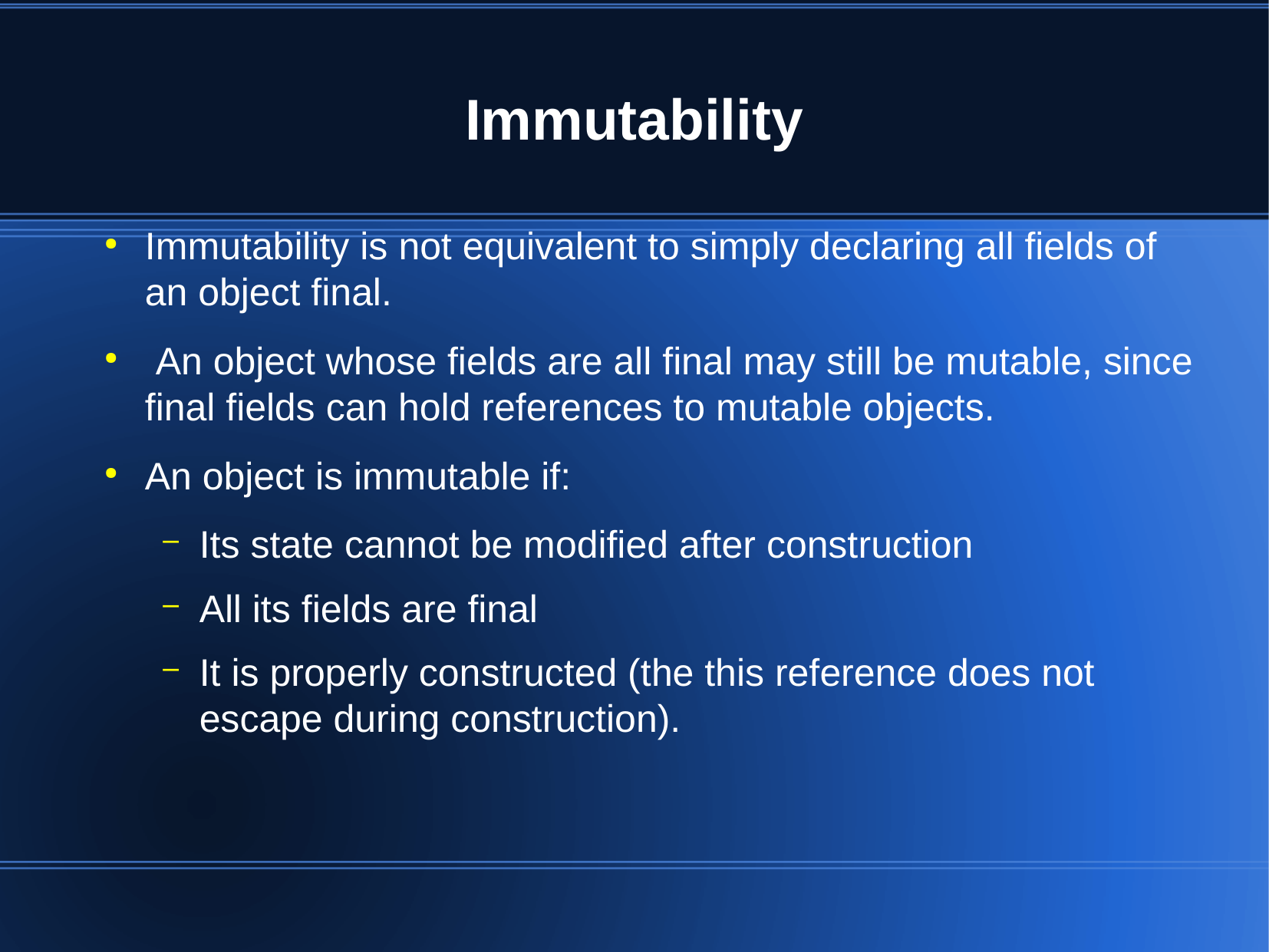

Immutability
Immutability is not equivalent to simply declaring all fields of an object final.
 An object whose fields are all final may still be mutable, since final fields can hold references to mutable objects.
An object is immutable if:
Its state cannot be modified after construction
All its fields are final
It is properly constructed (the this reference does not escape during construction).